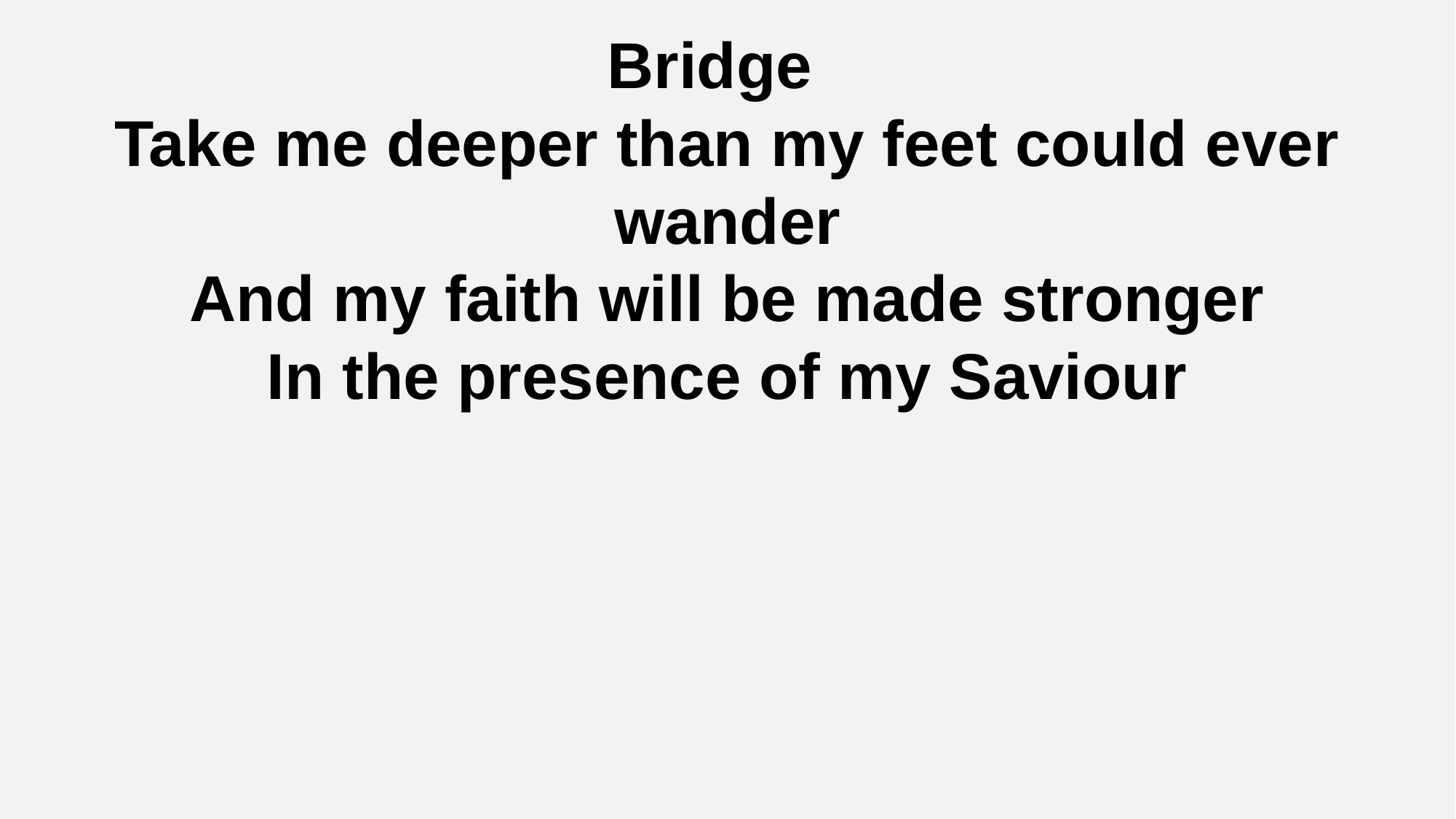

Bridge
Take me deeper than my feet could ever wander
And my faith will be made stronger
In the presence of my Saviour